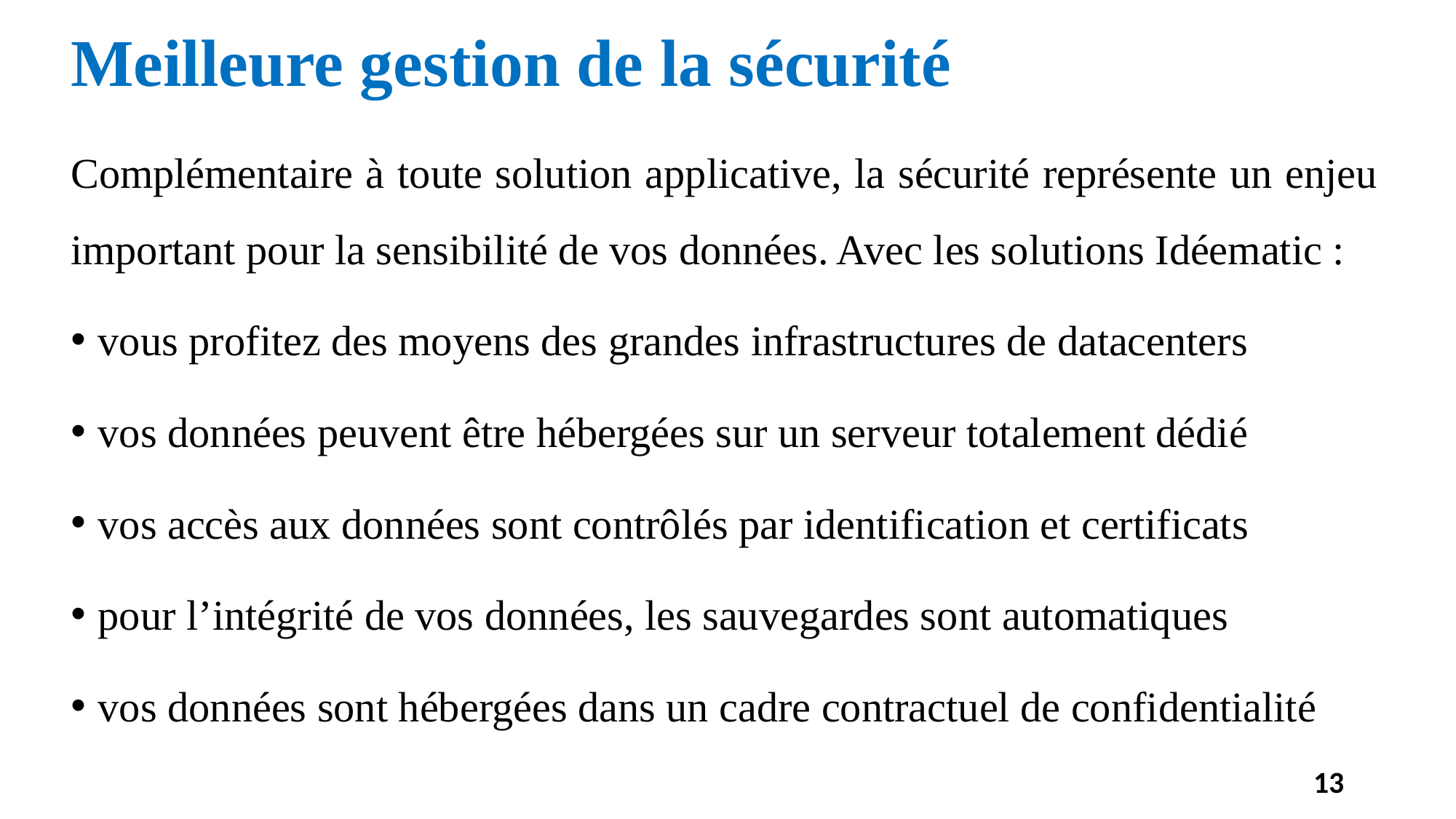

# Meilleure gestion de la sécurité
Complémentaire à toute solution applicative, la sécurité représente un enjeu important pour la sensibilité de vos données. Avec les solutions Idéematic :
vous profitez des moyens des grandes infrastructures de datacenters
vos données peuvent être hébergées sur un serveur totalement dédié
vos accès aux données sont contrôlés par identification et certificats
pour l’intégrité de vos données, les sauvegardes sont automatiques
vos données sont hébergées dans un cadre contractuel de confidentialité
13